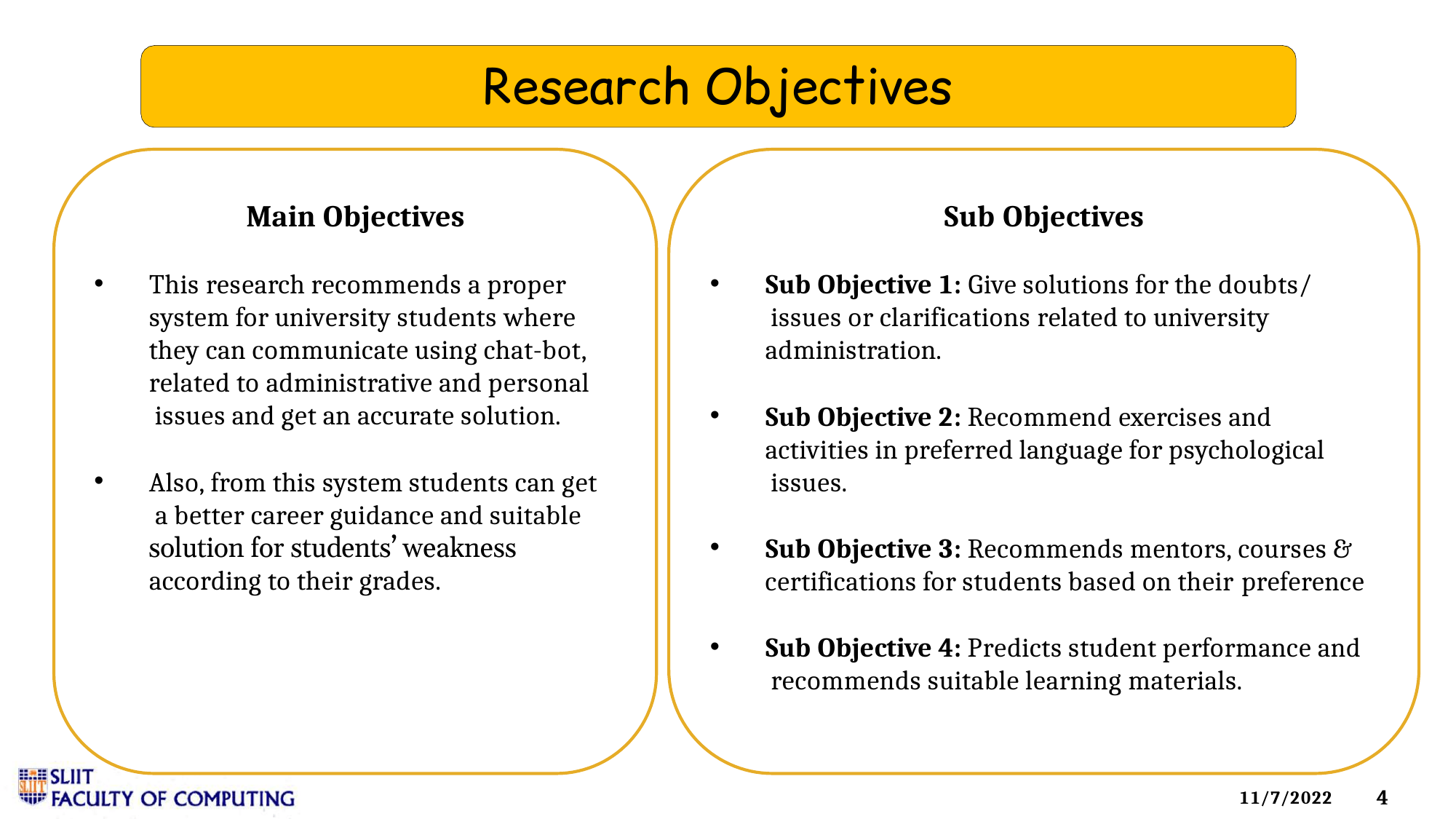

# Research Objectives

Main Objectives

This research recommends a proper  system for university students where  they can communicate using chat-bot,  related to administrative and personal  issues and get an accurate solution.

Also, from this system students can get  a better career guidance and suitable  solution for students’ weakness  according to their grades.
Sub Objectives

Sub Objective 1: Give solutions for the doubts/  issues or clarifications related to university  administration.

Sub Objective 2: Recommend exercises and  activities in preferred language for psychological  issues.

Sub Objective 3: Recommends mentors, courses &  certifications for students based on their preference

Sub Objective 4: Predicts student performance and  recommends suitable learning materials.
4
11/7/2022